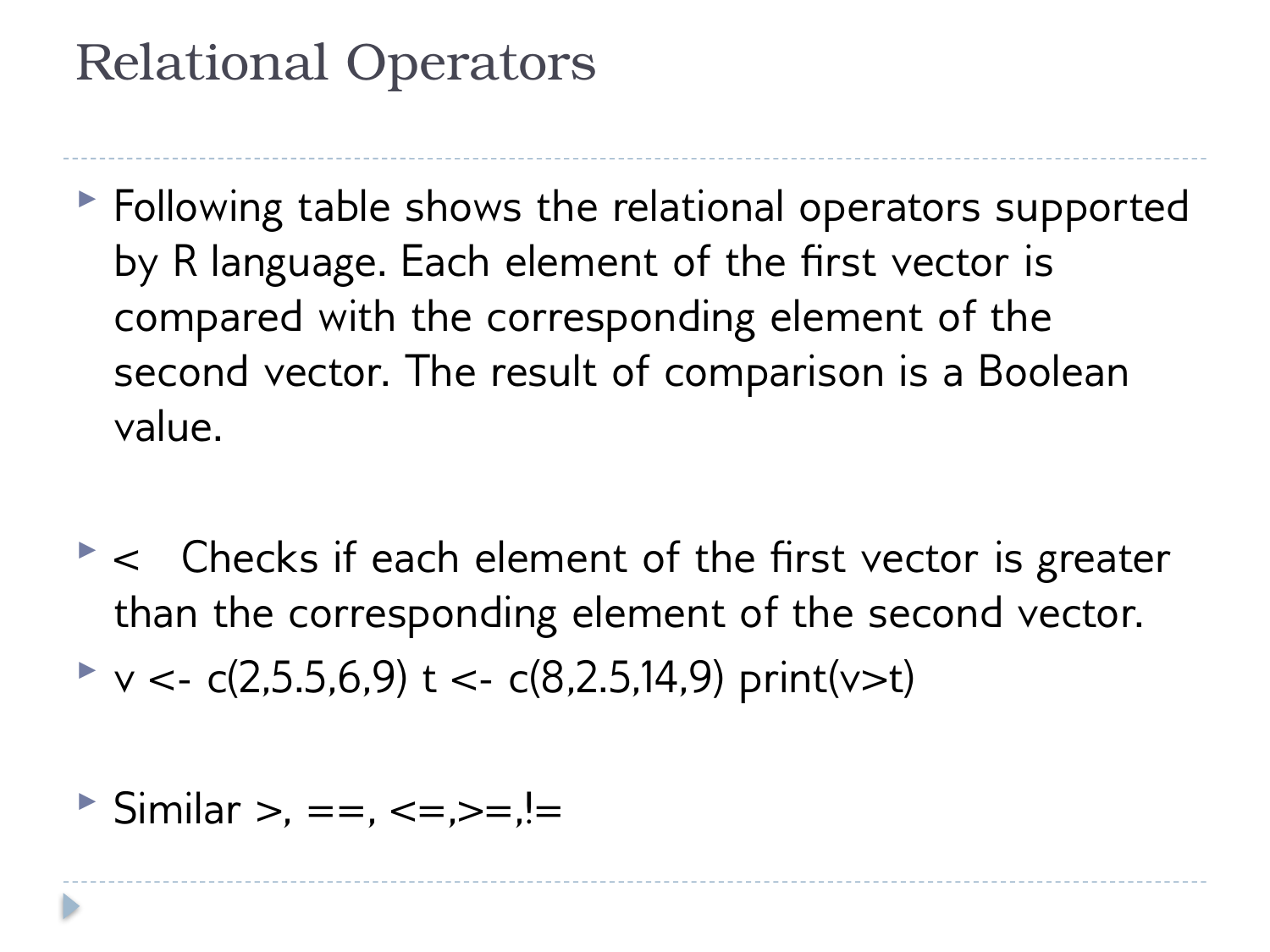

# Relational Operators
Following table shows the relational operators supported by R language. Each element of the first vector is compared with the corresponding element of the second vector. The result of comparison is a Boolean value.

<   Checks if each element of the first vector is greater than the corresponding element of the second vector.
v <- c(2,5.5,6,9) t <- c(8,2.5,14,9) print(v>t)

Similar >, ==, <=,>=,!=